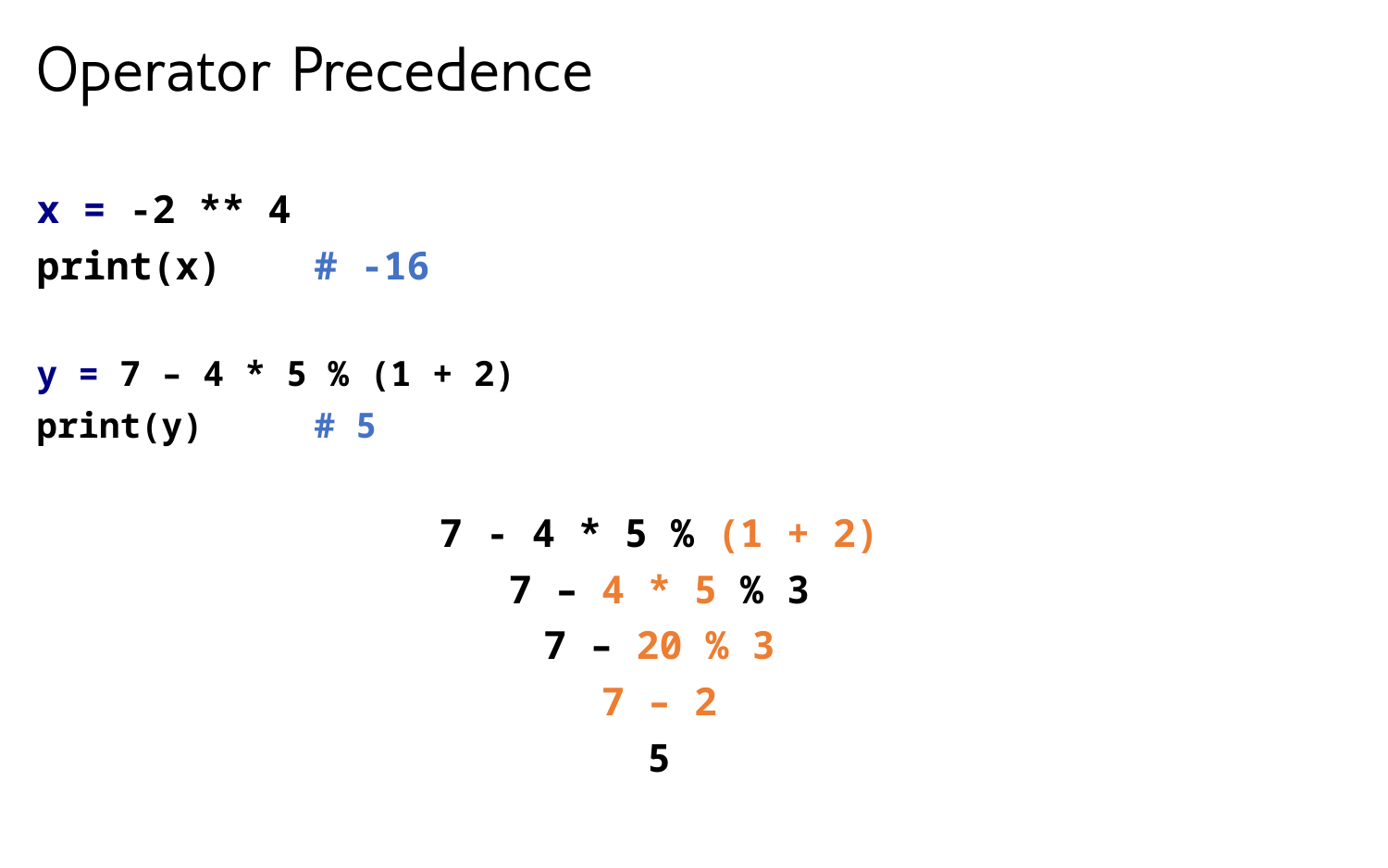

# Operator Precedence

x = -2 ** 4
print(x)	# -16

y = 7 – 4 * 5 % (1 + 2)
print(y) 	# 5

7 - 4 * 5 % (1 + 2)
7 – 4 * 5 % 3
7 – 20 % 3
7 – 2
5